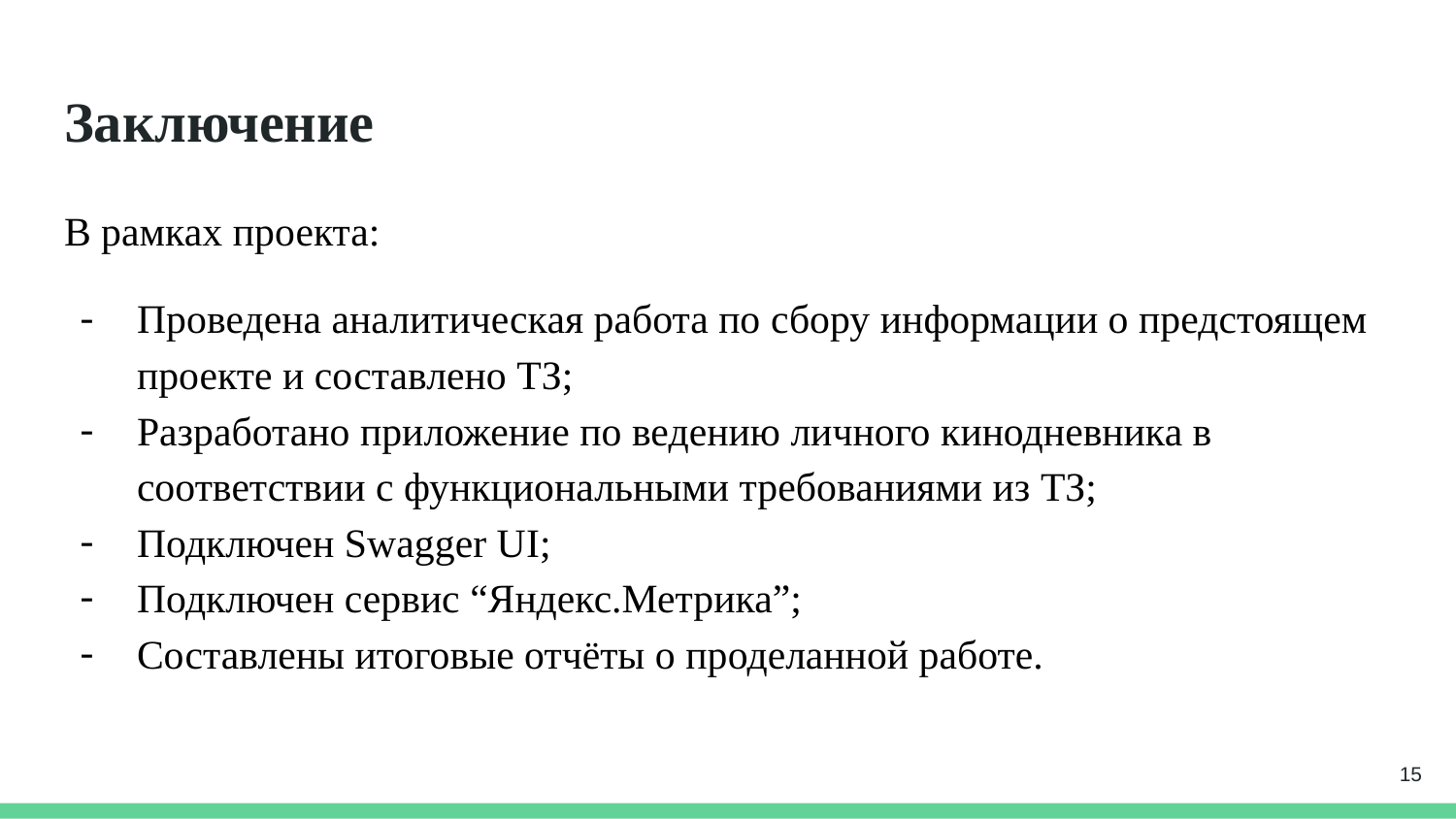

# Заключение
В рамках проекта:
Проведена аналитическая работа по сбору информации о предстоящем проекте и составлено ТЗ;
Разработано приложение по ведению личного кинодневника в соответствии с функциональными требованиями из ТЗ;
Подключен Swagger UI;
Подключен сервис “Яндекс.Метрика”;
Составлены итоговые отчёты о проделанной работе.
15